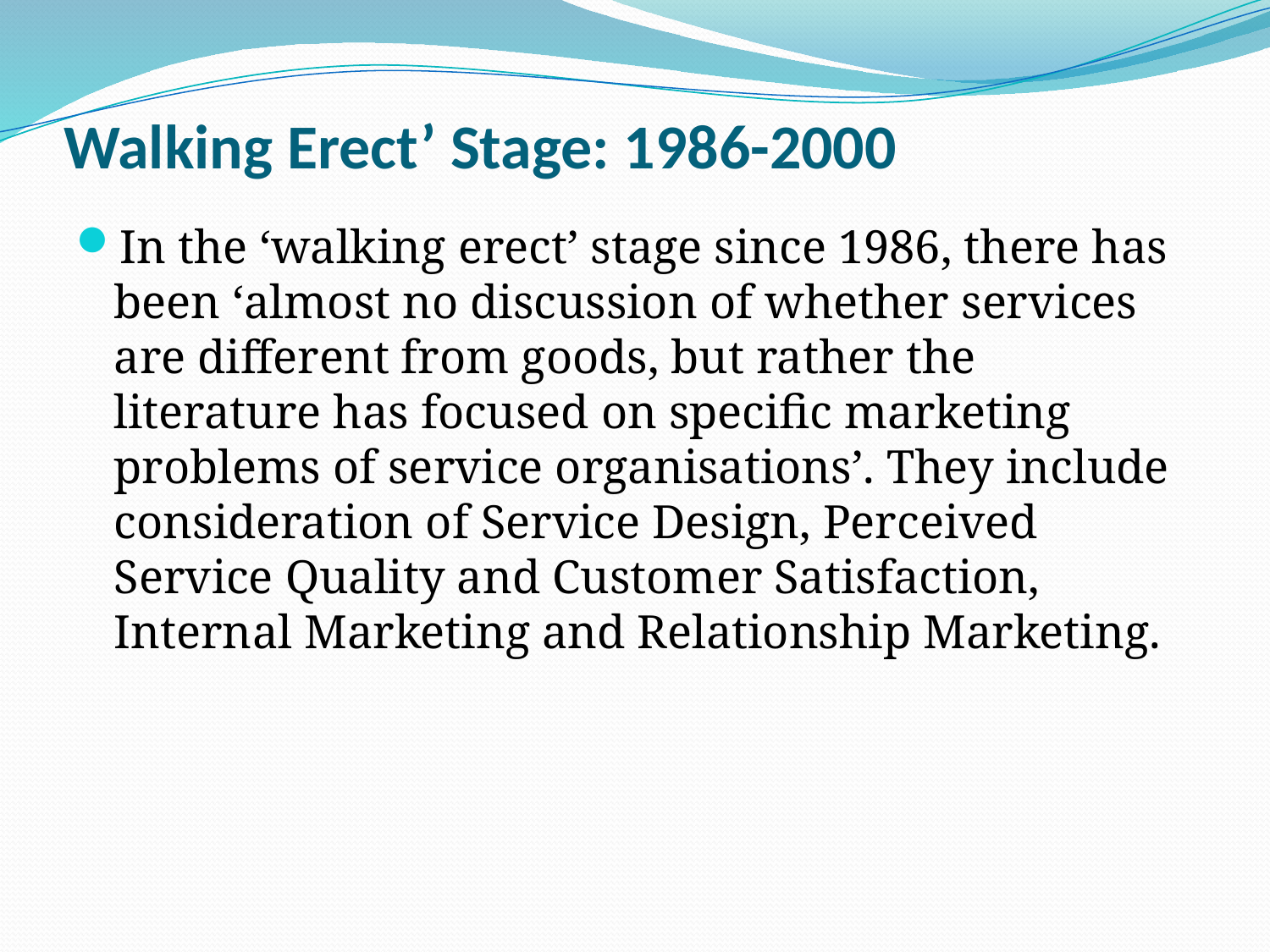

# Walking Erect’ Stage: 1986-2000
In the ‘walking erect’ stage since 1986, there has been ‘almost no discussion of whether services are different from goods, but rather the literature has focused on specific marketing problems of service organisations’. They include consideration of Service Design, Perceived Service Quality and Customer Satisfaction, Internal Marketing and Relationship Marketing.